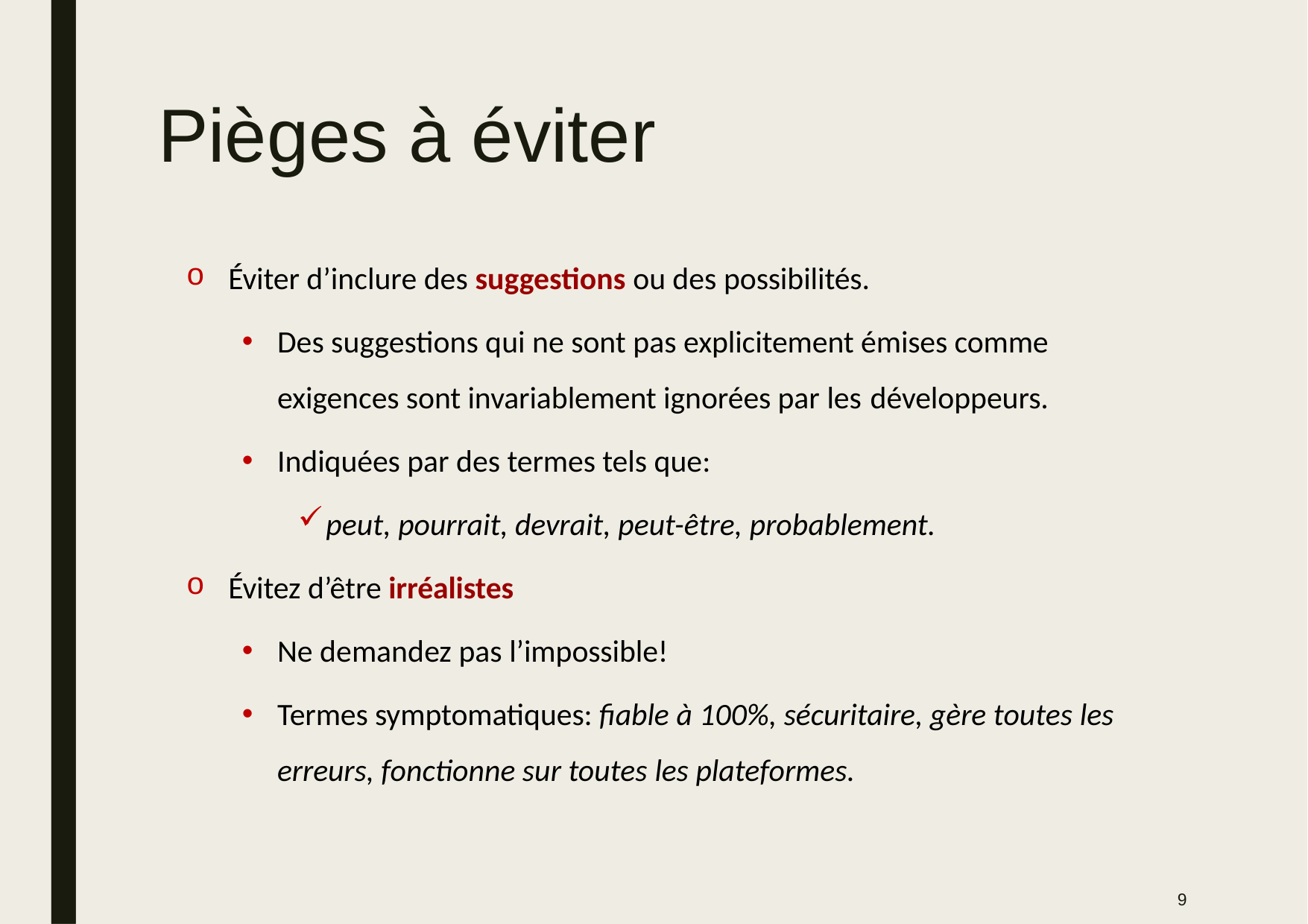

# Pièges à éviter
Éviter d’inclure des suggestions ou des possibilités.
Des suggestions qui ne sont pas explicitement émises comme  exigences sont invariablement ignorées par les développeurs.
Indiquées par des termes tels que:
peut, pourrait, devrait, peut-être, probablement.
Évitez d’être irréalistes
Ne demandez pas l’impossible!
Termes symptomatiques: fiable à 100%, sécuritaire, gère toutes les  erreurs, fonctionne sur toutes les plateformes.
9